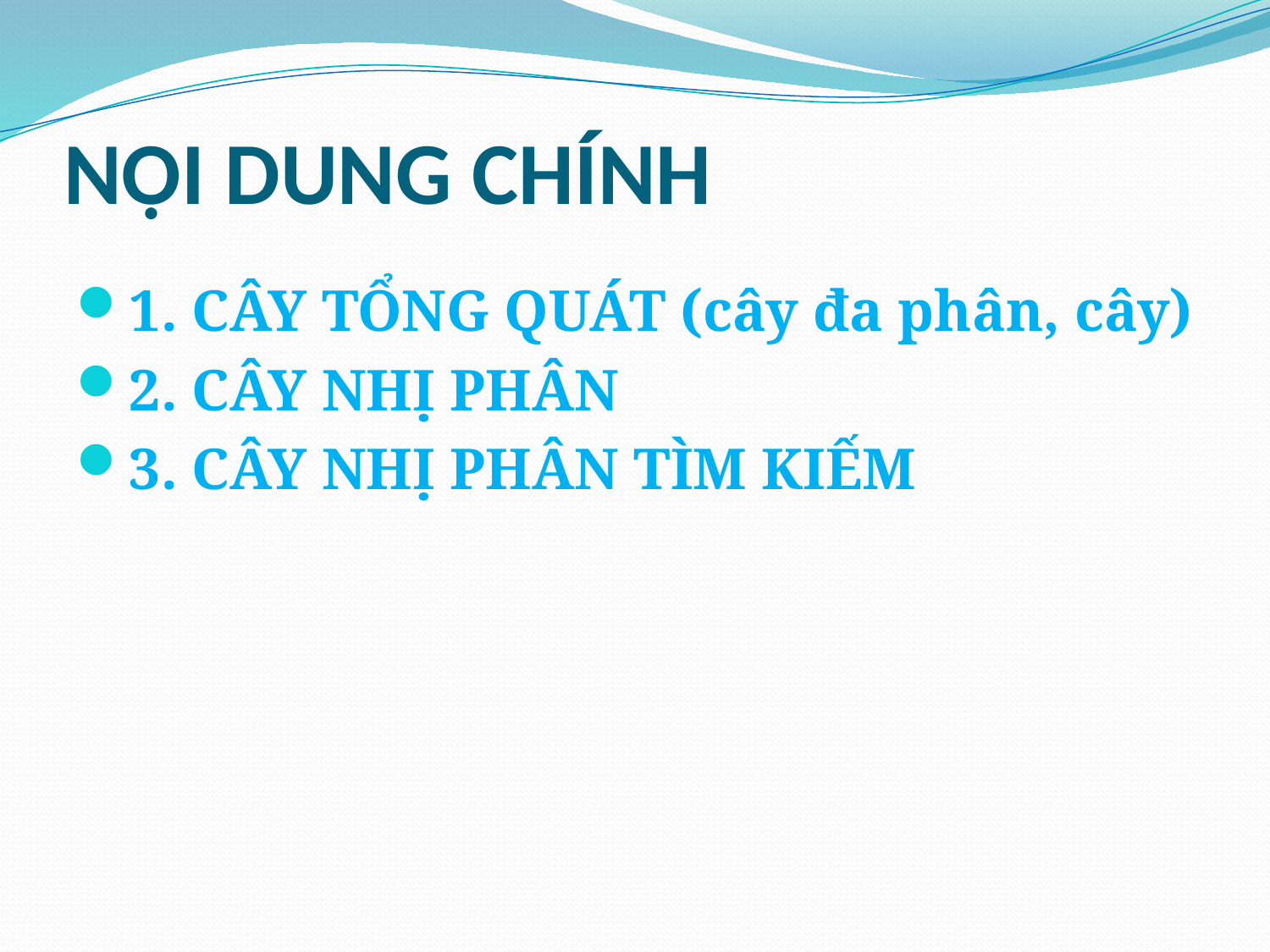

# NỘI DUNG CHÍNH
1. CÂY TỔNG QUÁT (cây đa phân, cây)
2. CÂY NHỊ PHÂN
3. CÂY NHỊ PHÂN TÌM KIẾM